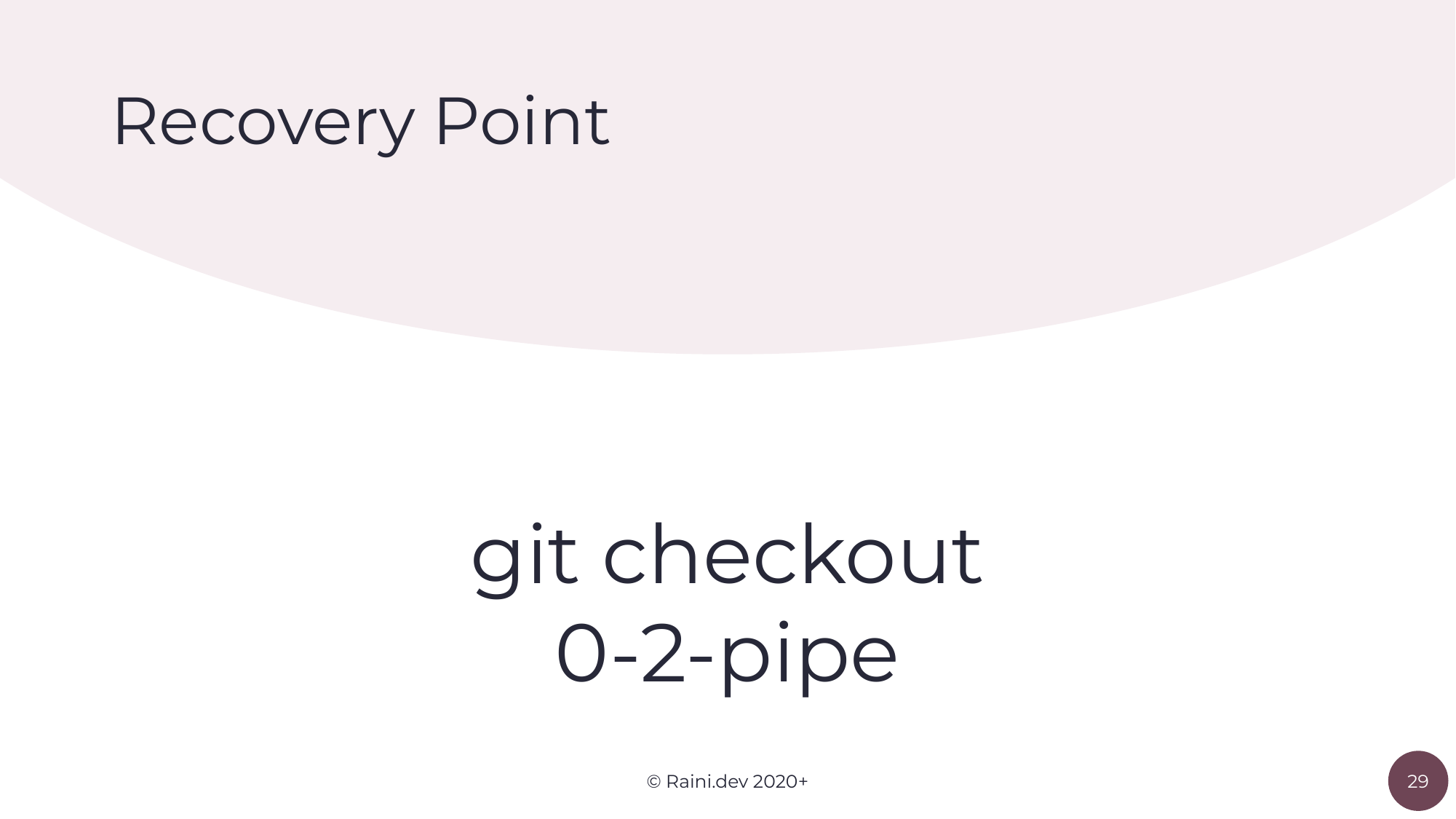

# Recovery Point
git checkout
0-2-pipe
© Raini.dev 2020+
29